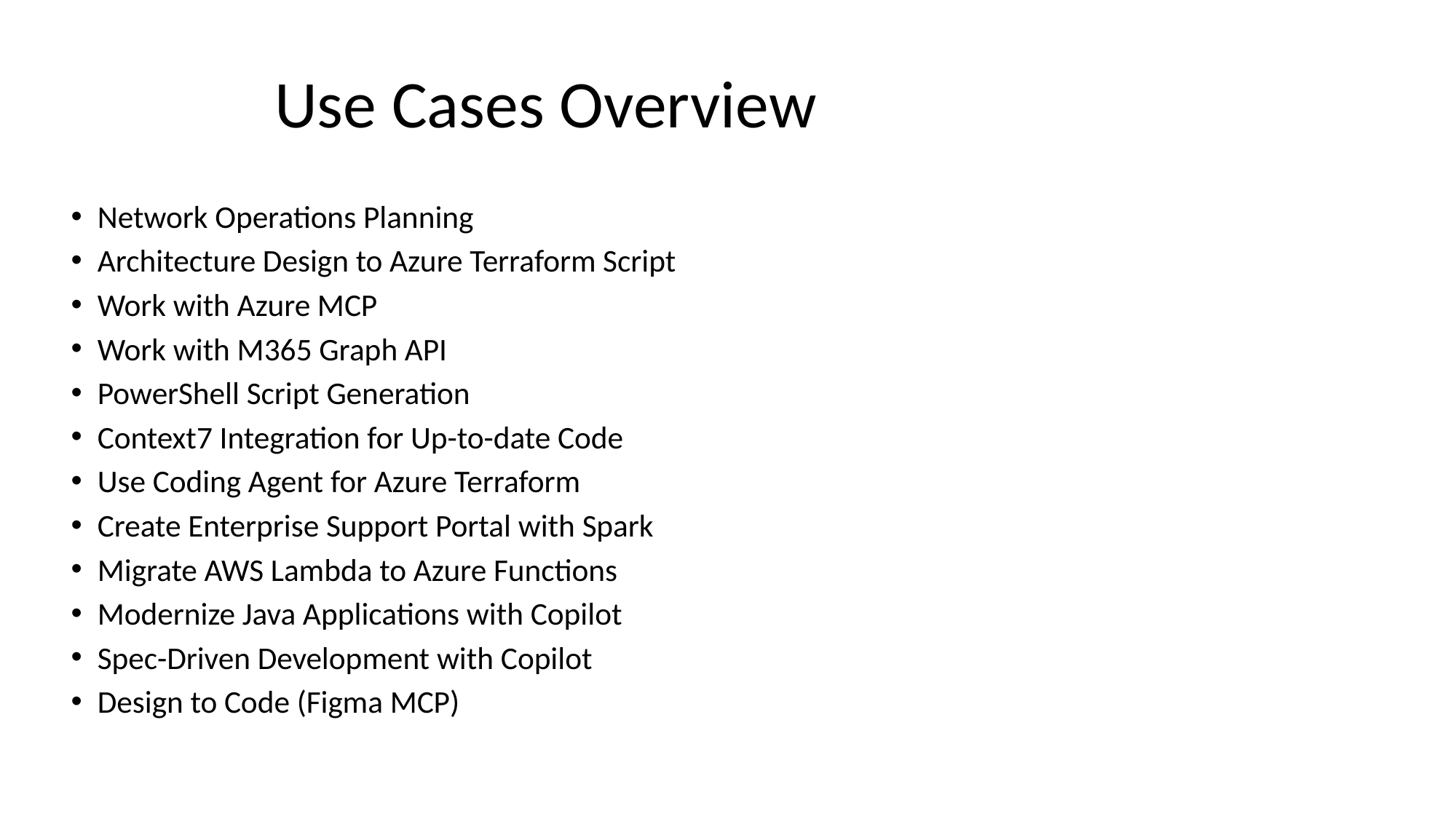

# Use Cases Overview
Network Operations Planning
Architecture Design to Azure Terraform Script
Work with Azure MCP
Work with M365 Graph API
PowerShell Script Generation
Context7 Integration for Up-to-date Code
Use Coding Agent for Azure Terraform
Create Enterprise Support Portal with Spark
Migrate AWS Lambda to Azure Functions
Modernize Java Applications with Copilot
Spec-Driven Development with Copilot
Design to Code (Figma MCP)